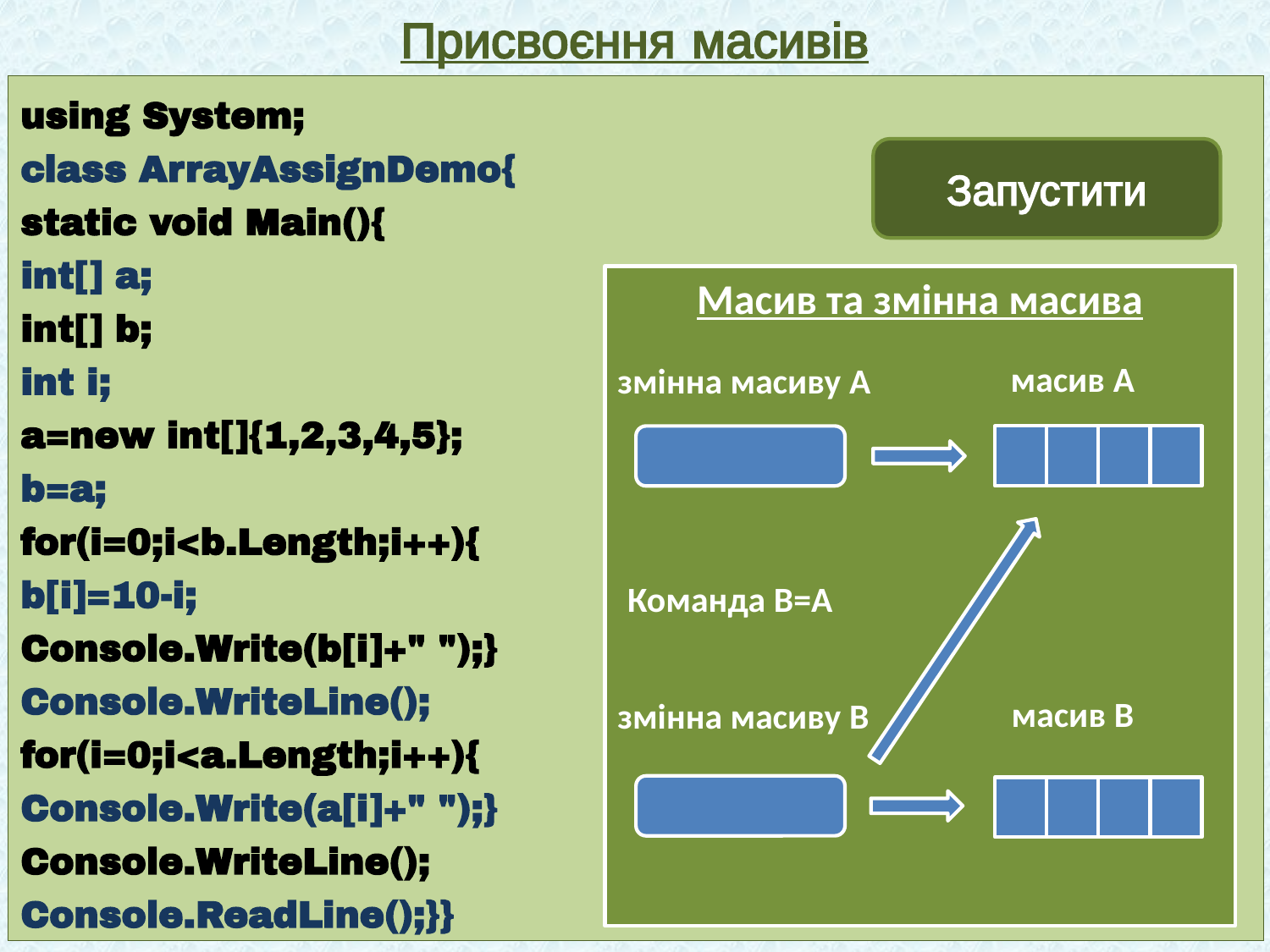

# Присвоєння масивів
using System;
class ArrayAssignDemo{
static void Main(){
int[] a;
int[] b;
int i;
a=new int[]{1,2,3,4,5};
b=a;
for(i=0;i<b.Length;i++){
b[i]=10-i;
Console.Write(b[i]+" ");}
Console.WriteLine();
for(i=0;i<a.Length;i++){
Console.Write(a[i]+" ");}
Console.WriteLine();
Console.ReadLine();}}
Запустити
Масив та змінна масива
масив A
змінна масиву A

Команда B=A

масив B
змінна масиву B